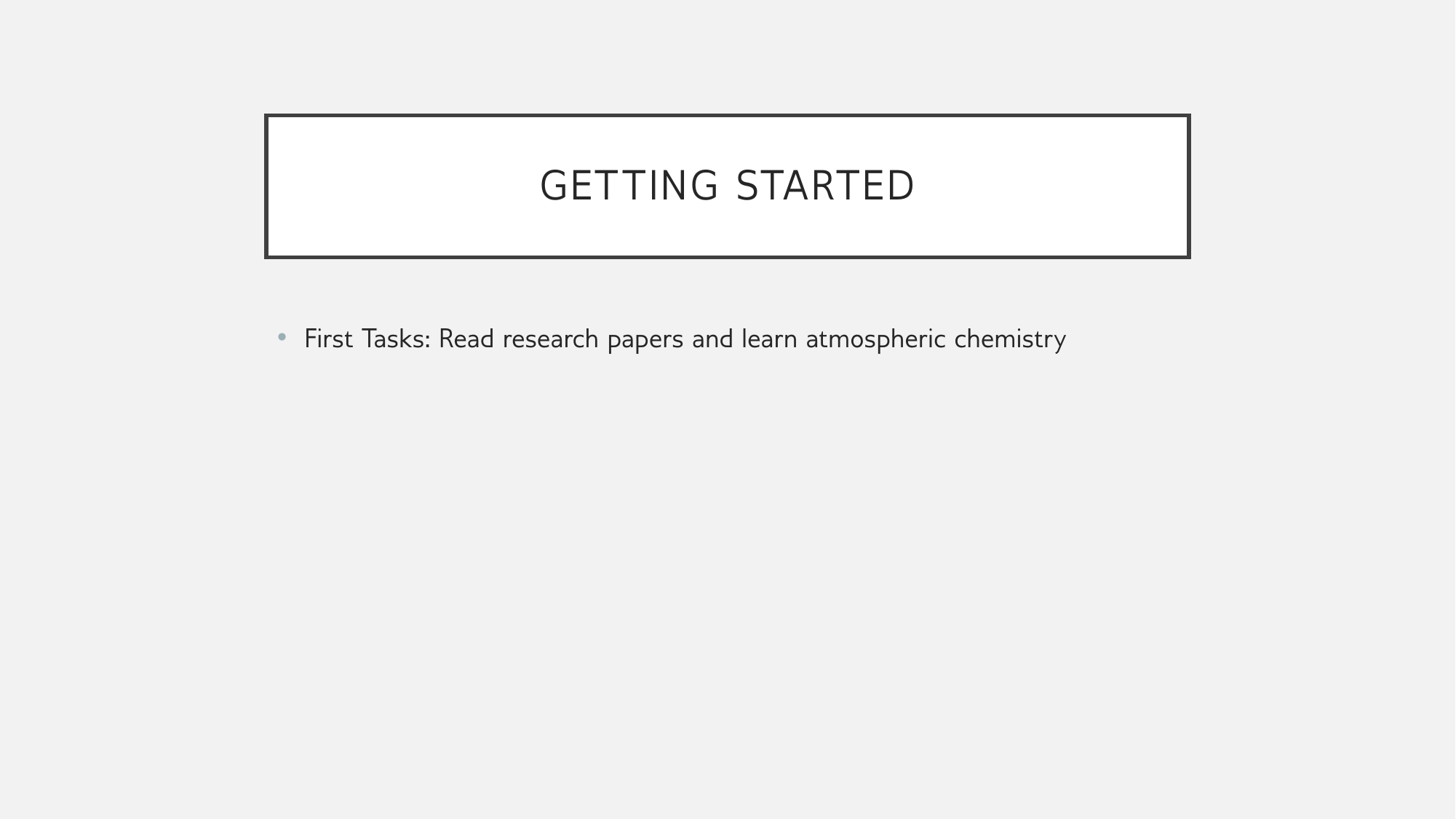

# GETTING STARTED
First Tasks: Read research papers and learn atmospheric chemistry